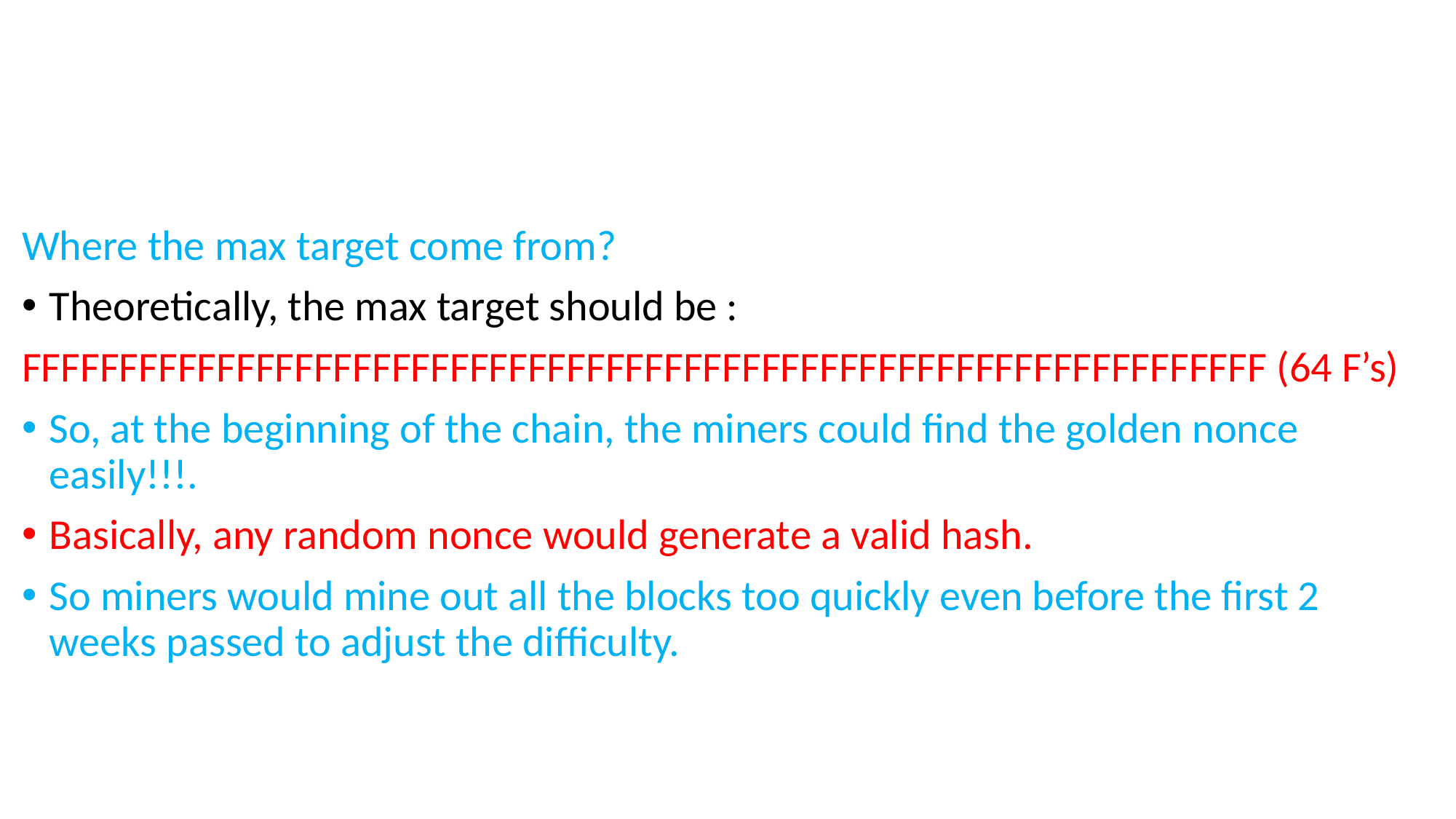

#
Where the max target come from?
Theoretically, the max target should be :
FFFFFFFFFFFFFFFFFFFFFFFFFFFFFFFFFFFFFFFFFFFFFFFFFFFFFFFFFFFFFFFF (64 F’s)
So, at the beginning of the chain, the miners could find the golden nonce easily!!!.
Basically, any random nonce would generate a valid hash.
So miners would mine out all the blocks too quickly even before the first 2 weeks passed to adjust the difficulty.